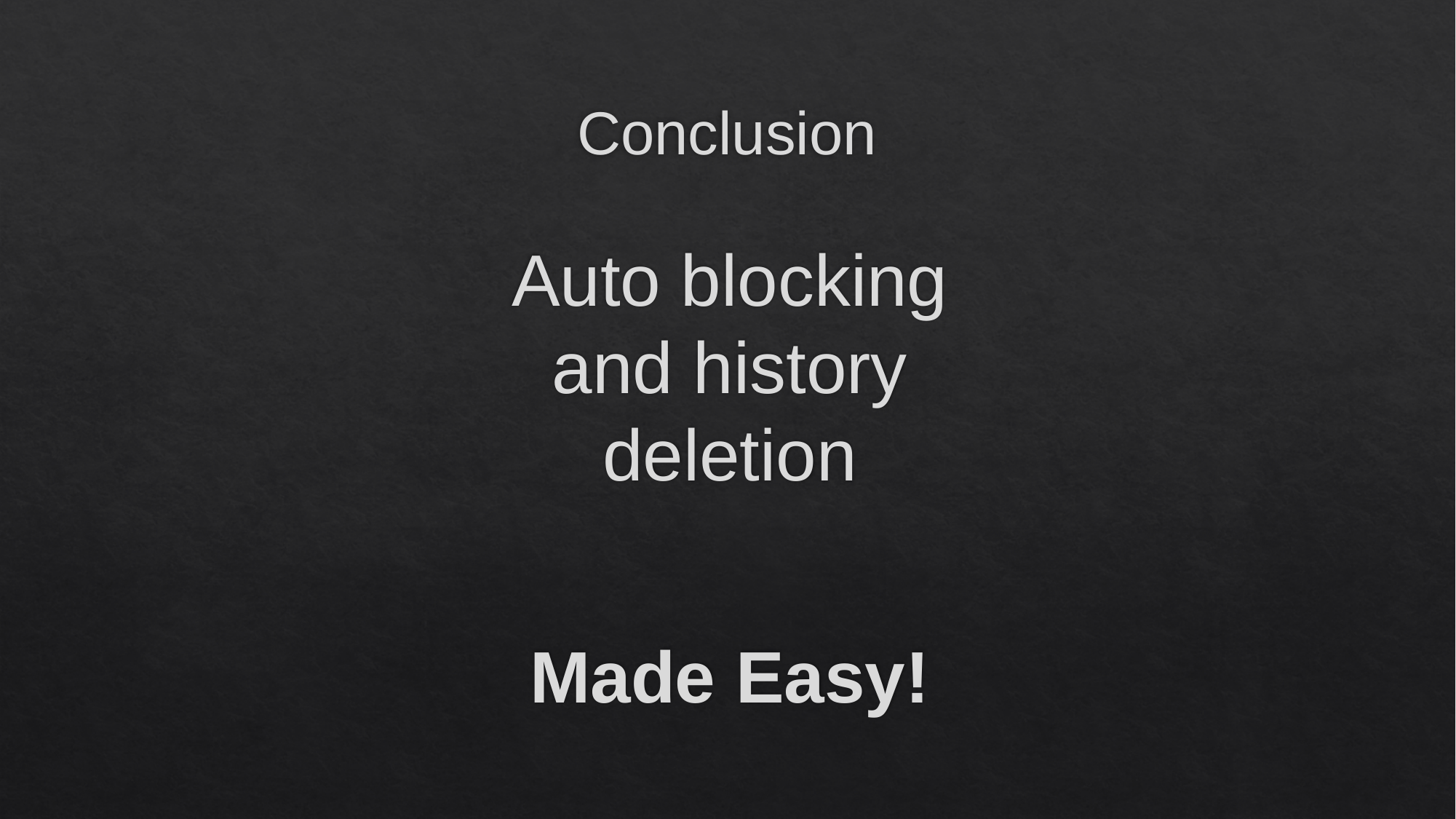

# Conclusion
Auto blocking and history deletion

Made Easy!